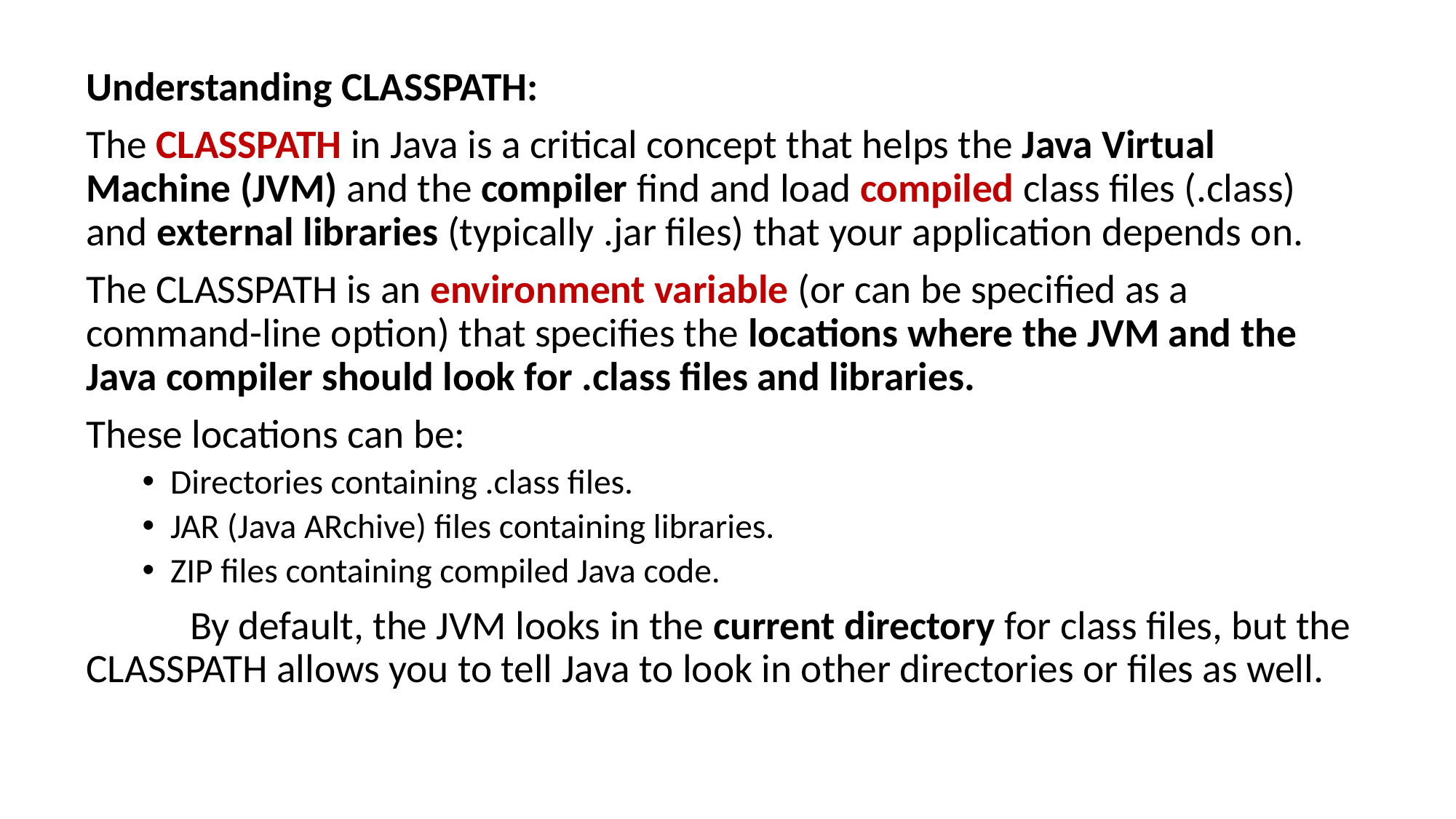

Understanding CLASSPATH:
The CLASSPATH in Java is a critical concept that helps the Java Virtual Machine (JVM) and the compiler find and load compiled class files (.class) and external libraries (typically .jar files) that your application depends on.
The CLASSPATH is an environment variable (or can be specified as a command-line option) that specifies the locations where the JVM and the Java compiler should look for .class files and libraries.
These locations can be:
Directories containing .class files.
JAR (Java ARchive) files containing libraries.
ZIP files containing compiled Java code.
	By default, the JVM looks in the current directory for class files, but the CLASSPATH allows you to tell Java to look in other directories or files as well.